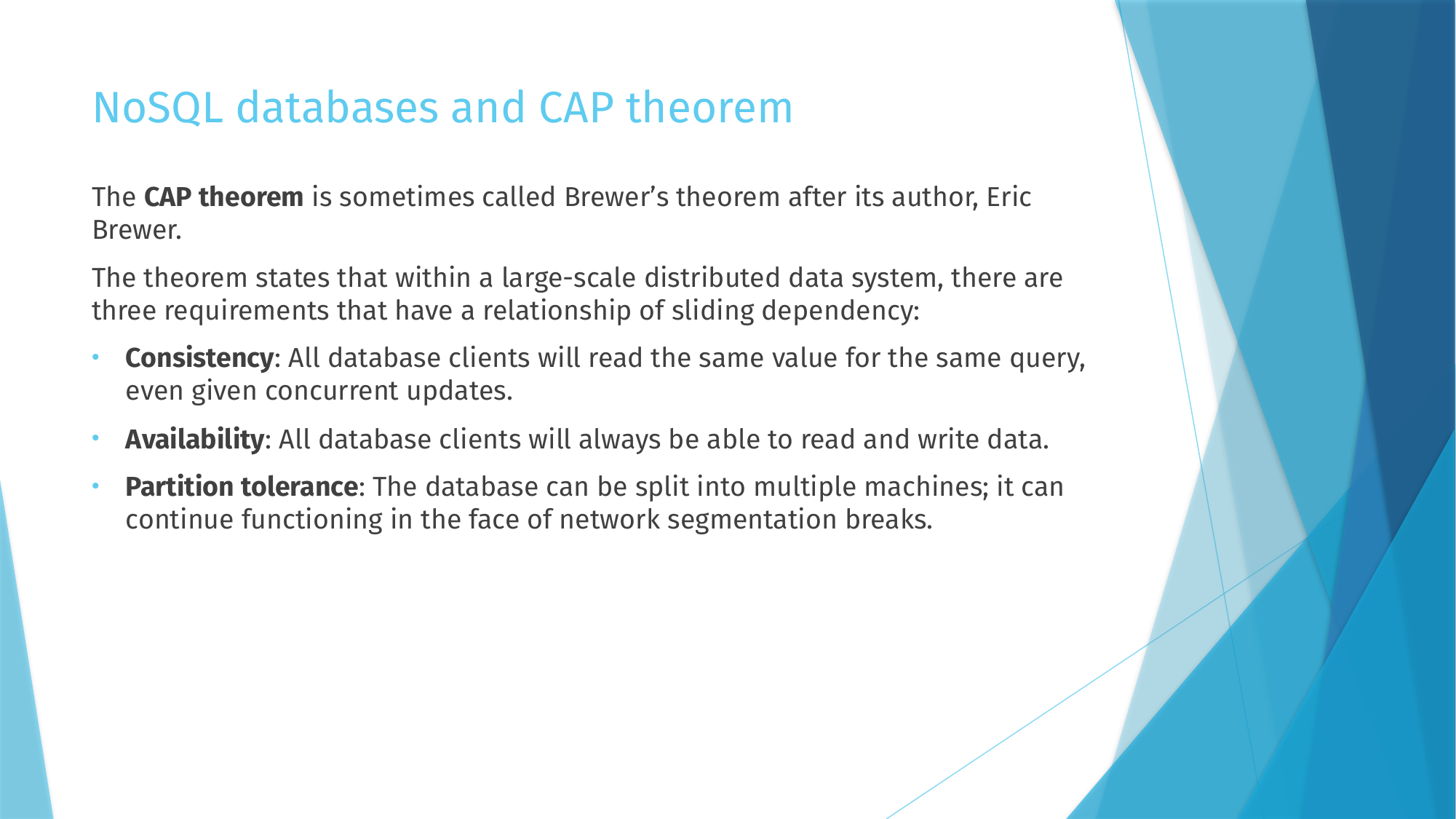

# NoSQL databases and CAP theorem
The CAP theorem is sometimes called Brewer’s theorem after its author, Eric Brewer.
The theorem states that within a large-scale distributed data system, there are three requirements that have a relationship of sliding dependency:
Consistency: All database clients will read the same value for the same query, even given concurrent updates.
Availability: All database clients will always be able to read and write data.
Partition tolerance: The database can be split into multiple machines; it can continue functioning in the face of network segmentation breaks.